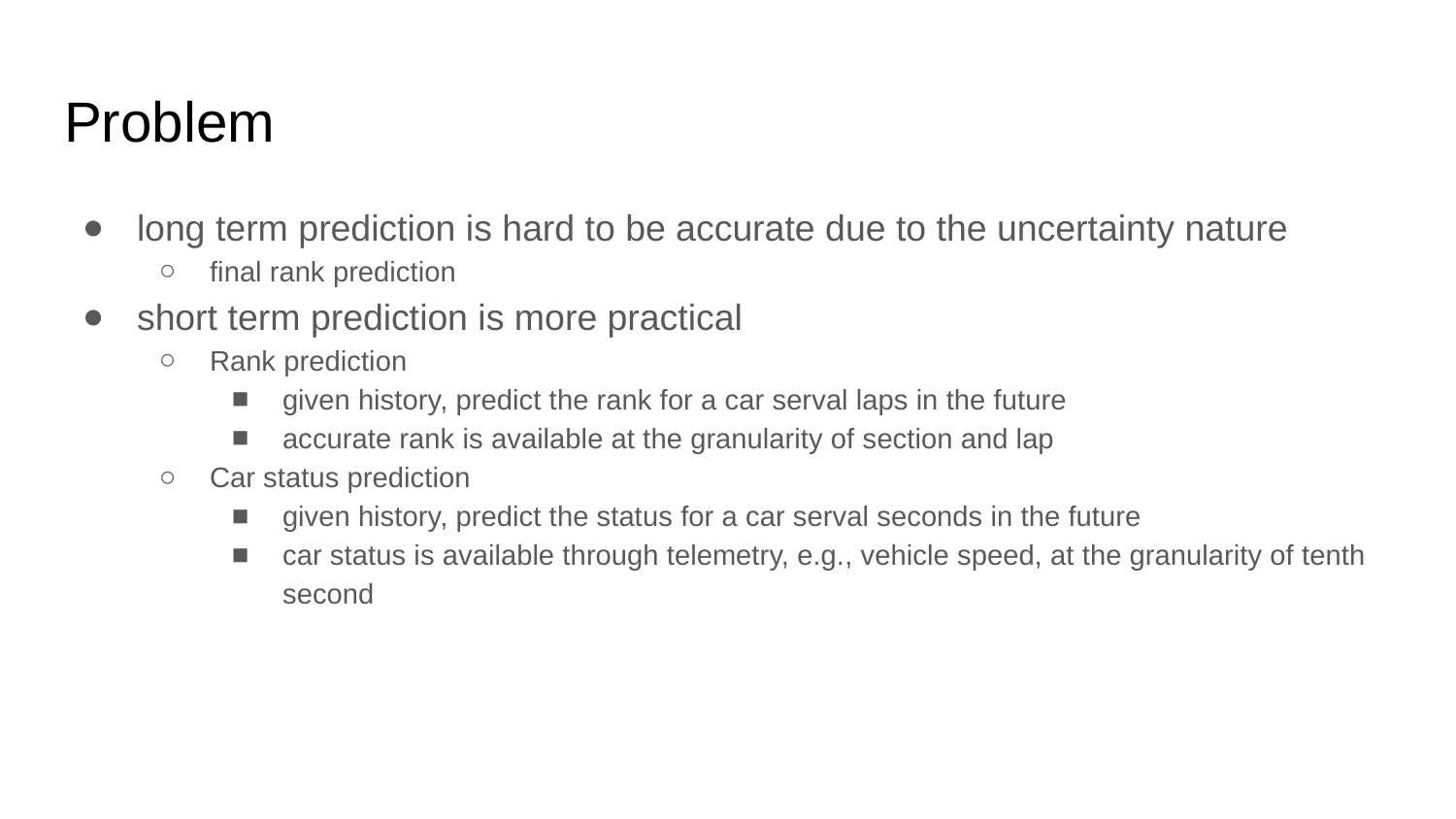

# Problem
long term prediction is hard to be accurate due to the uncertainty nature
final rank prediction
short term prediction is more practical
Rank prediction
given history, predict the rank for a car serval laps in the future
accurate rank is available at the granularity of section and lap
Car status prediction
given history, predict the status for a car serval seconds in the future
car status is available through telemetry, e.g., vehicle speed, at the granularity of tenth second